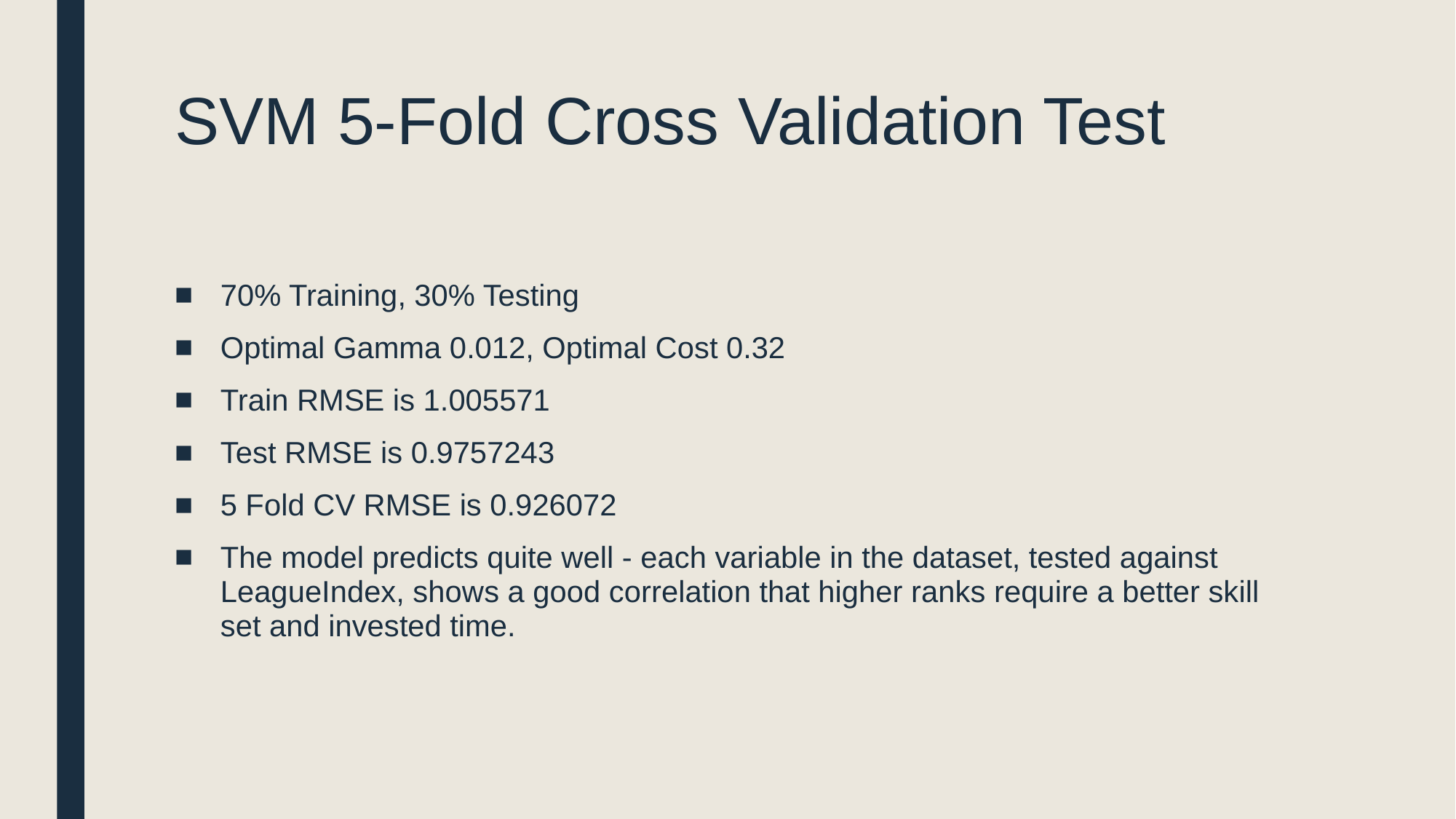

# SVM 5-Fold Cross Validation Test
70% Training, 30% Testing
Optimal Gamma 0.012, Optimal Cost 0.32
Train RMSE is 1.005571
Test RMSE is 0.9757243
5 Fold CV RMSE is 0.926072
The model predicts quite well - each variable in the dataset, tested against LeagueIndex, shows a good correlation that higher ranks require a better skill set and invested time.